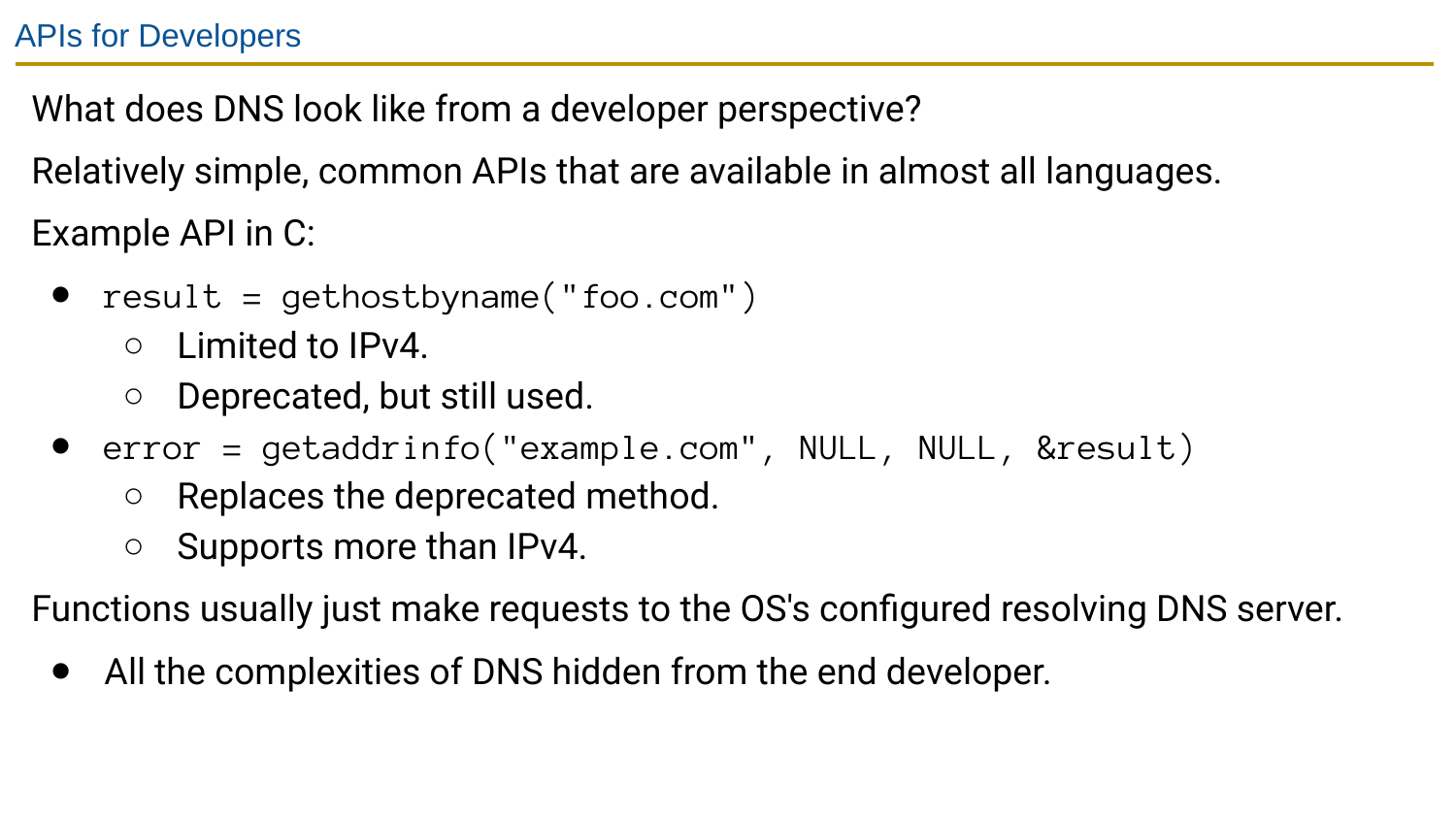

# APIs for Developers
What does DNS look like from a developer perspective?
Relatively simple, common APIs that are available in almost all languages.
Example API in C:
result = gethostbyname("foo.com")
Limited to IPv4.
Deprecated, but still used.
error = getaddrinfo("example.com", NULL, NULL, &result)
Replaces the deprecated method.
Supports more than IPv4.
Functions usually just make requests to the OS's configured resolving DNS server.
All the complexities of DNS hidden from the end developer.